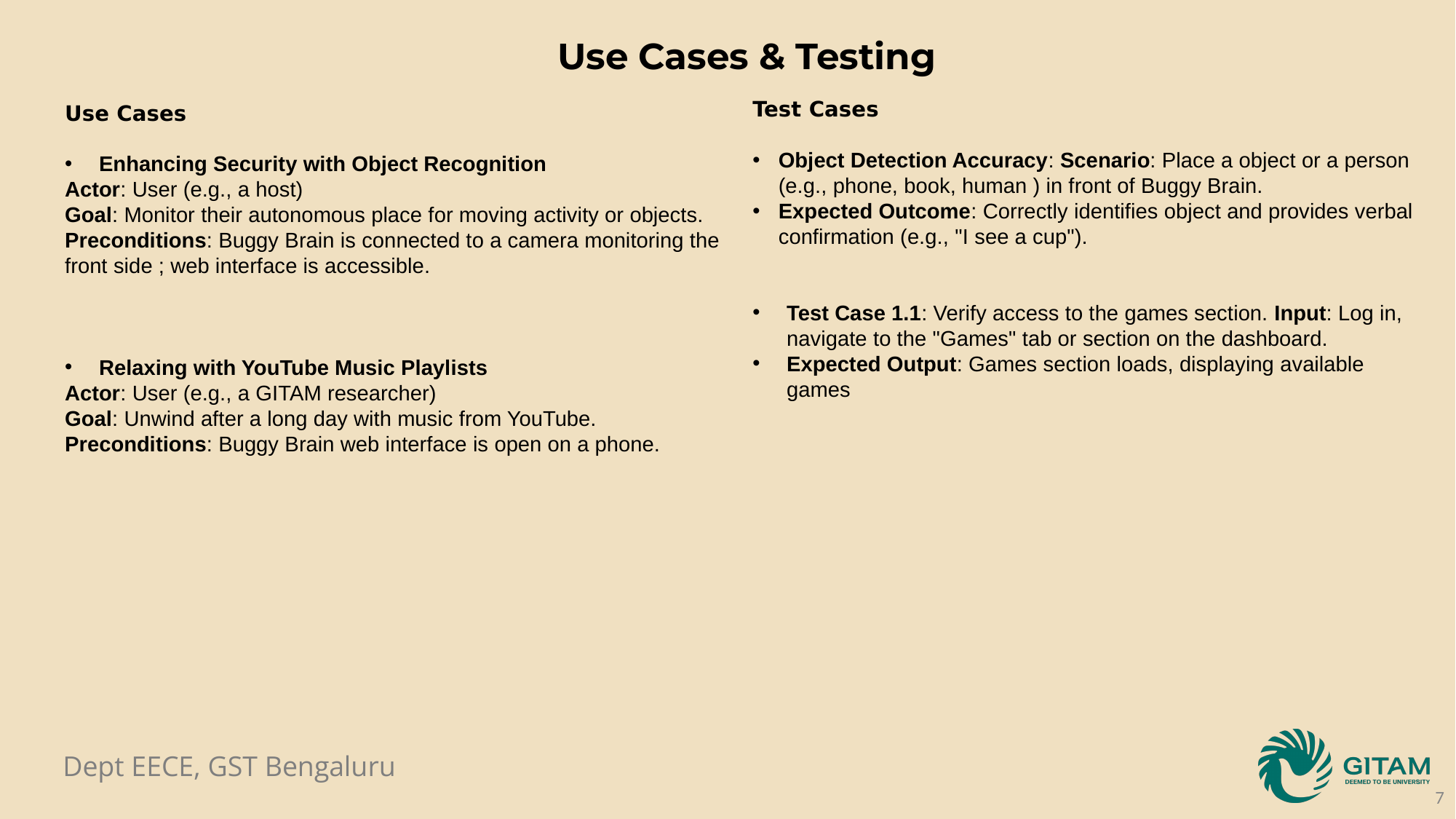

Use Cases & Testing
Test Cases

Object Detection Accuracy: Scenario: Place a object or a person (e.g., phone, book, human ) in front of Buggy Brain.
Expected Outcome: Correctly identifies object and provides verbal confirmation (e.g., "I see a cup").

Test Case 1.1: Verify access to the games section. Input: Log in, navigate to the "Games" tab or section on the dashboard.
Expected Output: Games section loads, displaying available games

Use Cases

Enhancing Security with Object Recognition
Actor: User (e.g., a host)
Goal: Monitor their autonomous place for moving activity or objects.
Preconditions: Buggy Brain is connected to a camera monitoring the front side ; web interface is accessible.

Relaxing with YouTube Music Playlists
Actor: User (e.g., a GITAM researcher)
Goal: Unwind after a long day with music from YouTube.
Preconditions: Buggy Brain web interface is open on a phone.

7